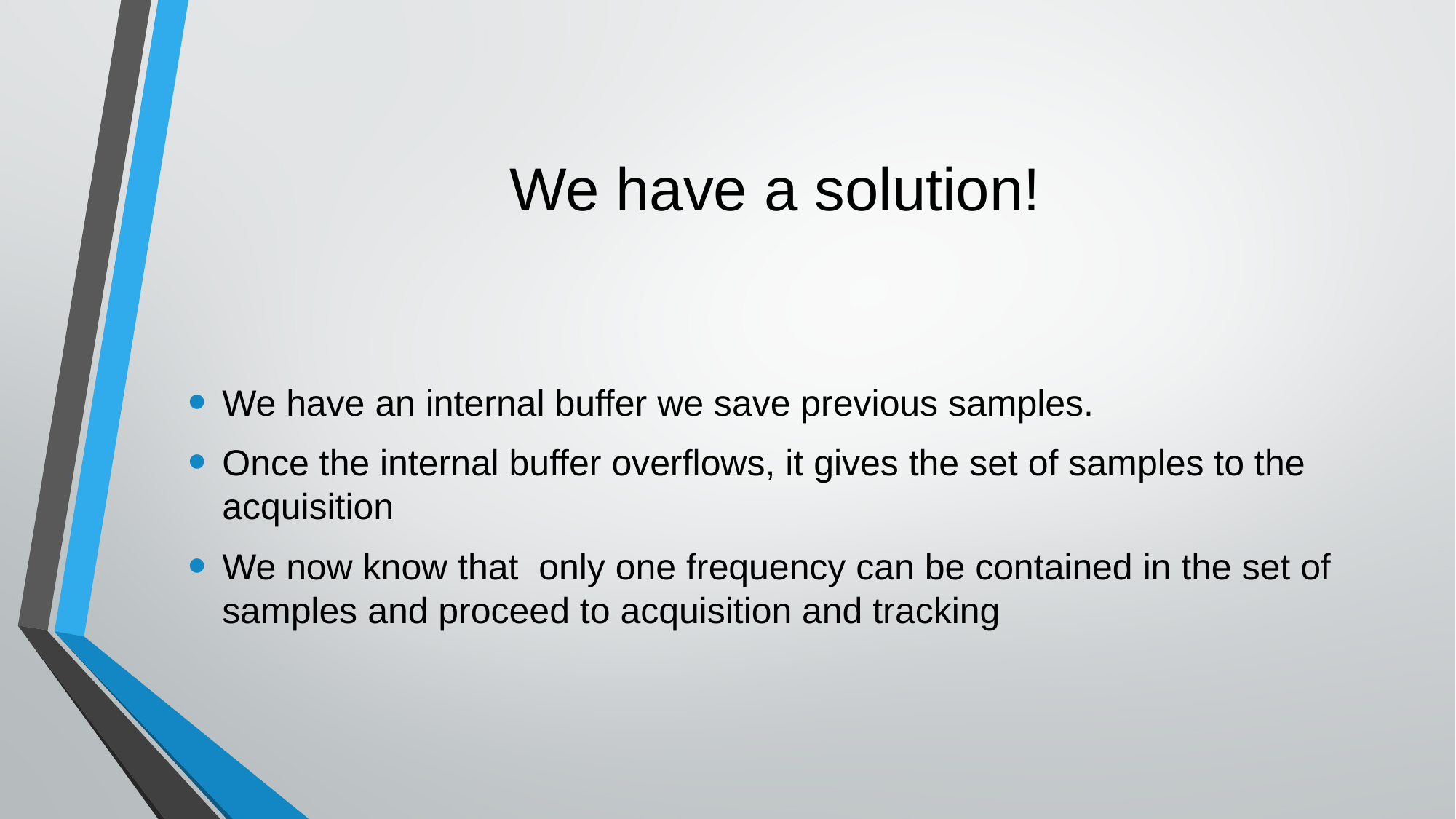

# We have a solution!
We have an internal buffer we save previous samples.
Once the internal buffer overflows, it gives the set of samples to the acquisition
We now know that  only one frequency can be contained in the set of samples and proceed to acquisition and tracking